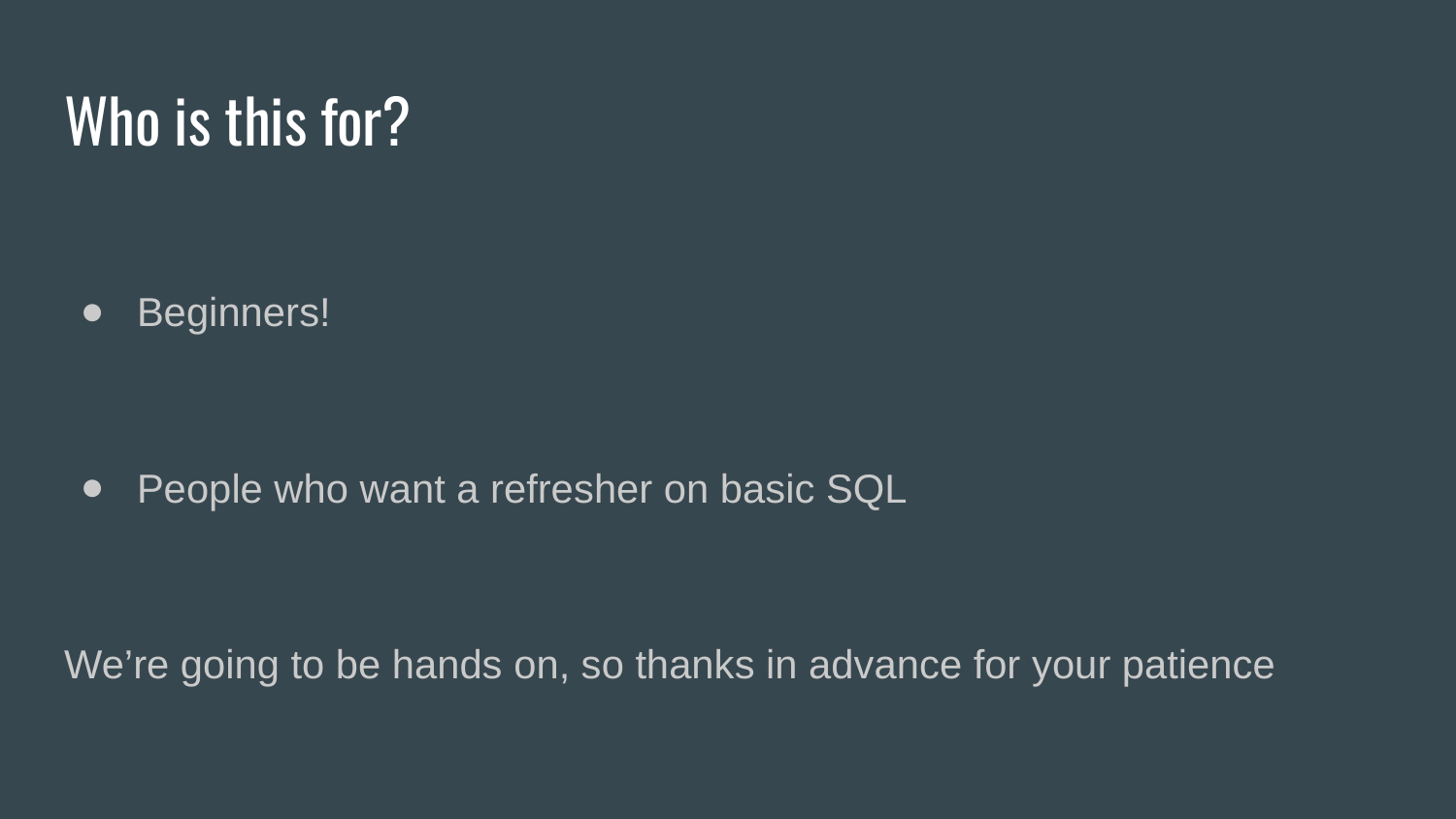

# Who is this for?

Beginners!

People who want a refresher on basic SQL

We’re going to be hands on, so thanks in advance for your patience